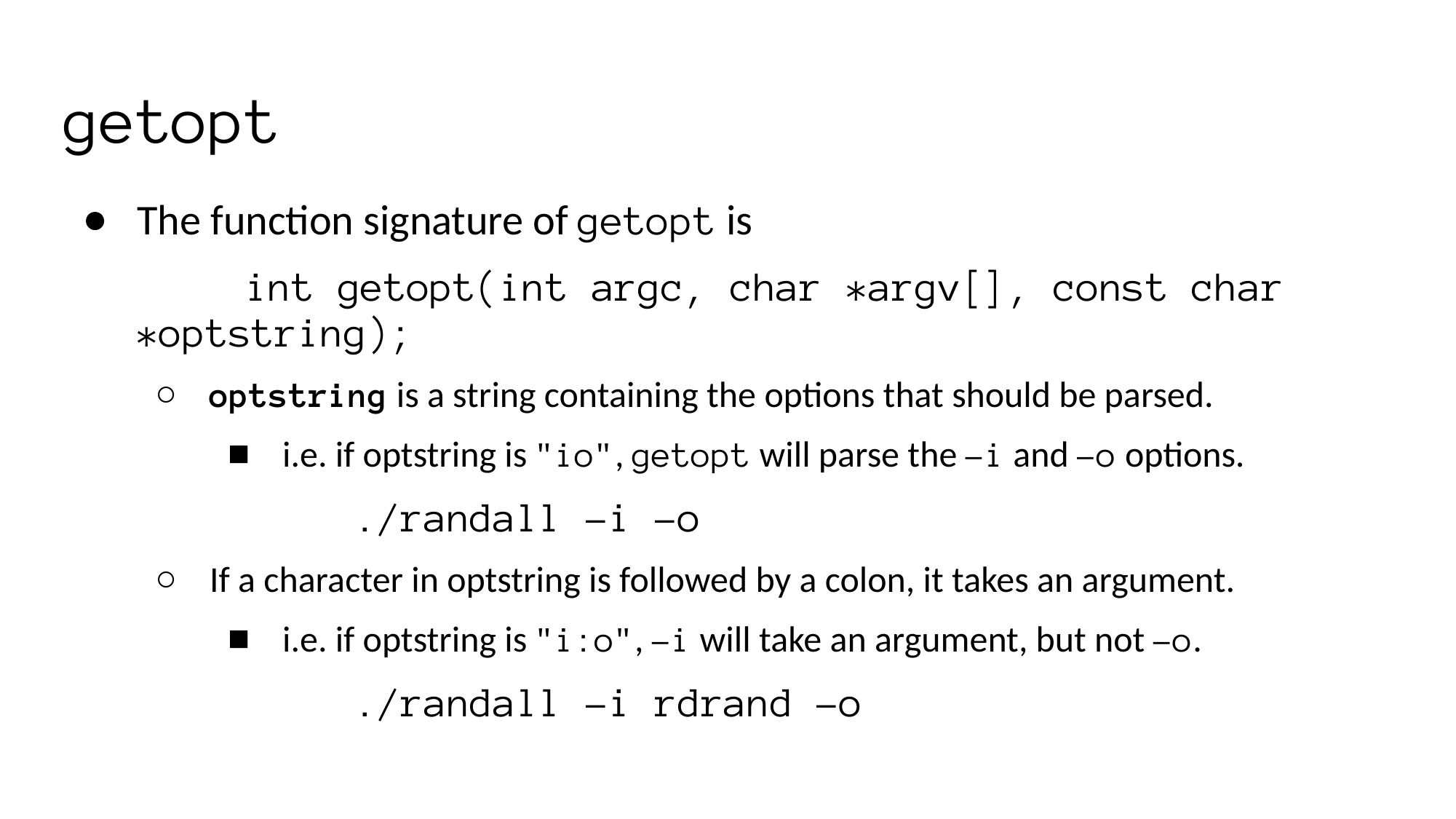

# getopt

The function signature of getopt is
	int getopt(int argc, char *argv[], const char *optstring);
optstring is a string containing the options that should be parsed.
i.e. if optstring is "io", getopt will parse the -i and -o options.
./randall -i -o
If a character in optstring is followed by a colon, it takes an argument.
i.e. if optstring is "i:o", -i will take an argument, but not -o.
./randall -i rdrand -o